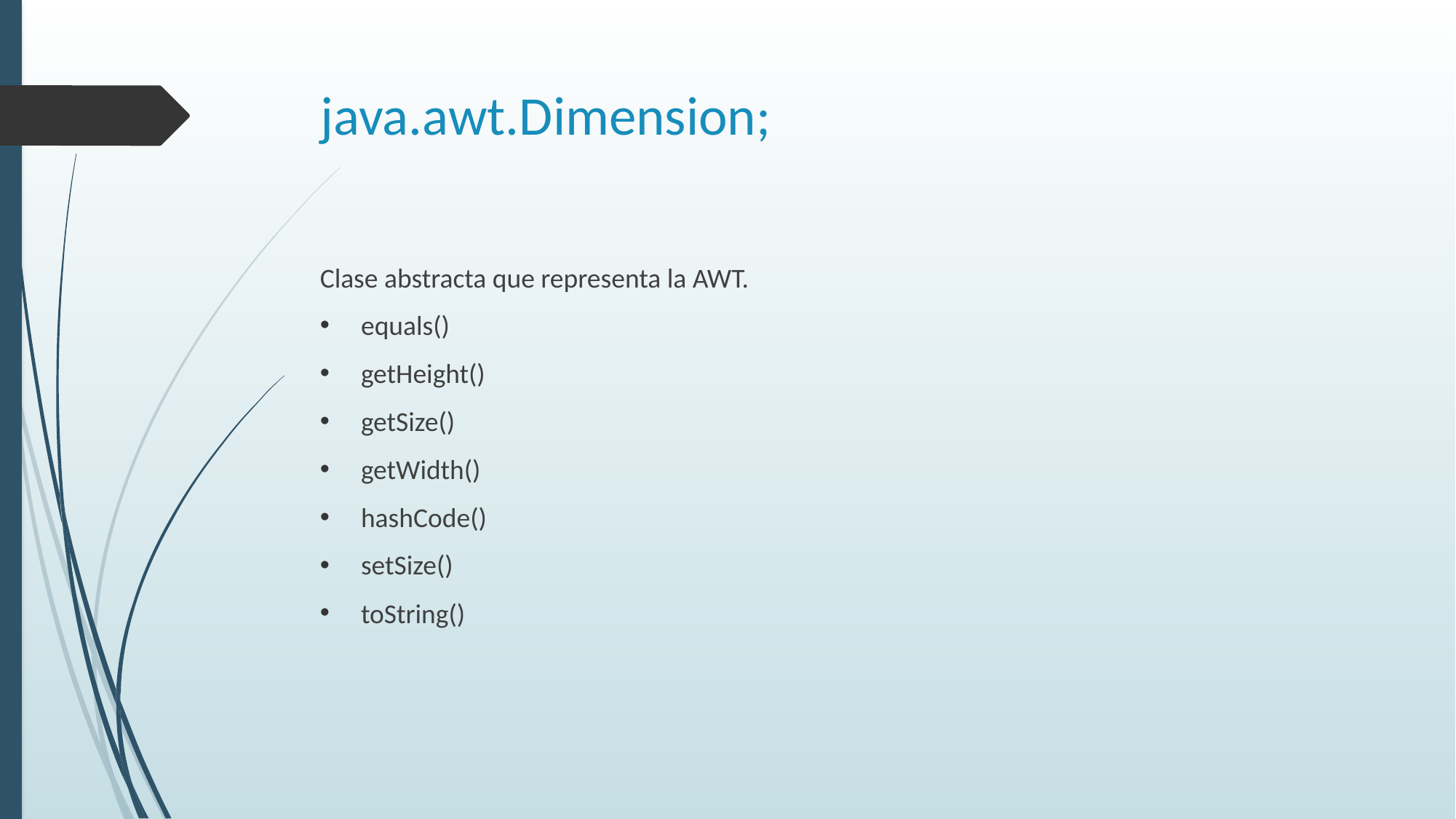

# java.awt.Dimension;
Clase abstracta que representa la AWT.
equals()
getHeight()
getSize()
getWidth()
hashCode()
setSize()
toString()